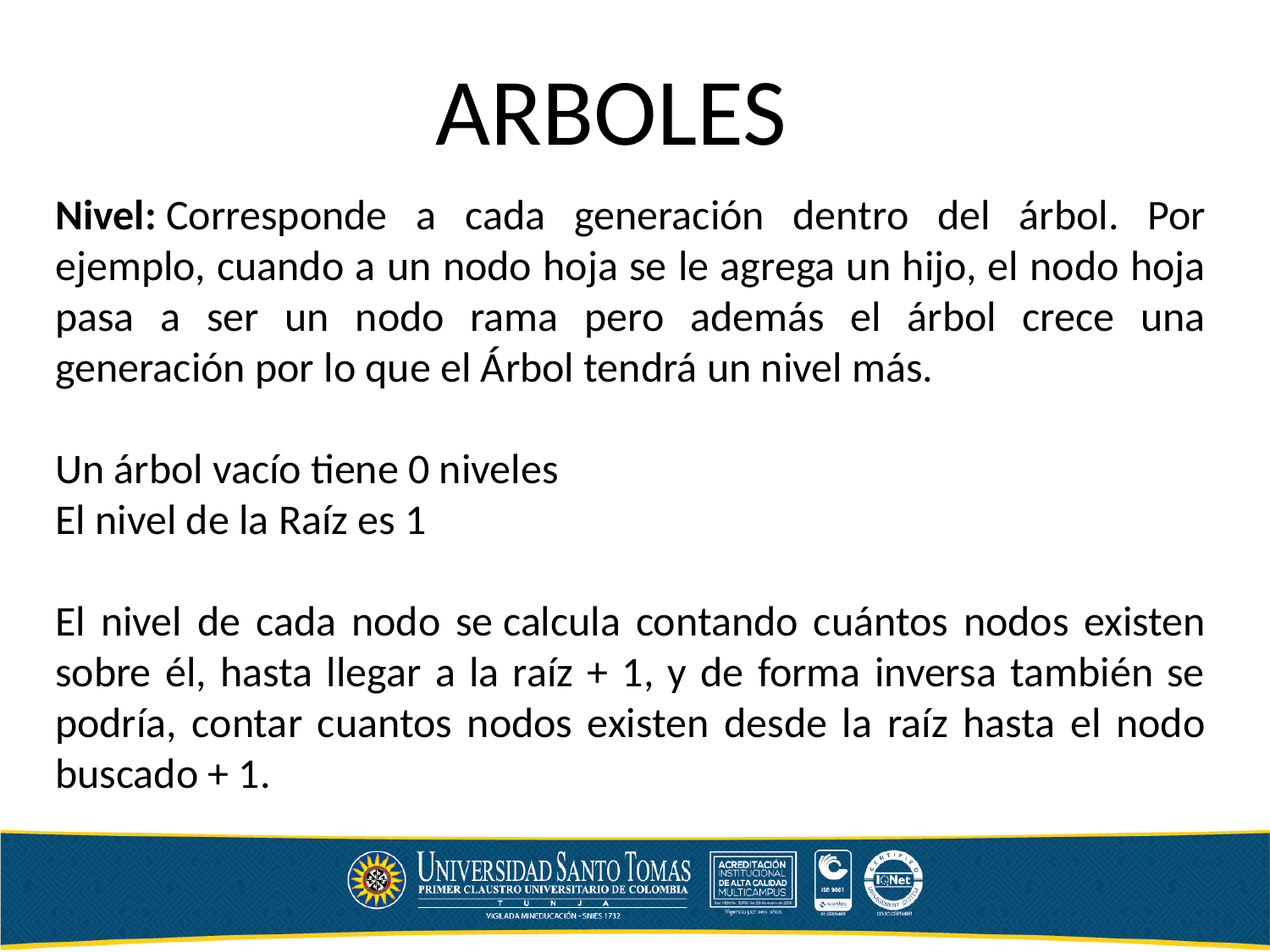

ARBOLES
Nivel: Corresponde a cada generación dentro del árbol. Por ejemplo, cuando a un nodo hoja se le agrega un hijo, el nodo hoja pasa a ser un nodo rama pero además el árbol crece una generación por lo que el Árbol tendrá un nivel más.

Un árbol vacío tiene 0 niveles
El nivel de la Raíz es 1

El nivel de cada nodo se calcula contando cuántos nodos existen sobre él, hasta llegar a la raíz + 1, y de forma inversa también se podría, contar cuantos nodos existen desde la raíz hasta el nodo buscado + 1.